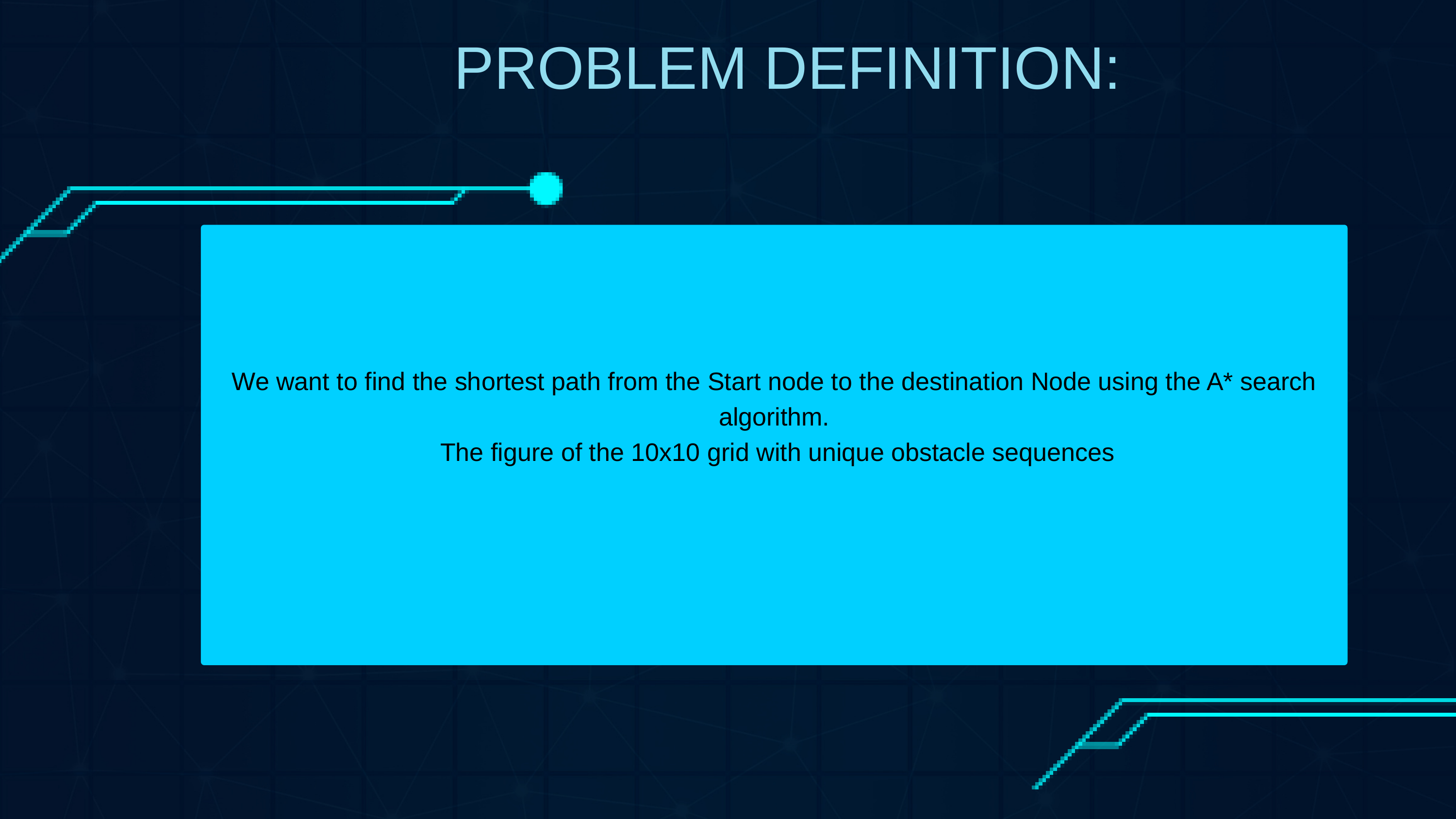

PROBLEM DEFINITION:

We want to find the shortest path from the Start node to the destination Node using the A* search algorithm.
 The figure of the 10x10 grid with unique obstacle sequences